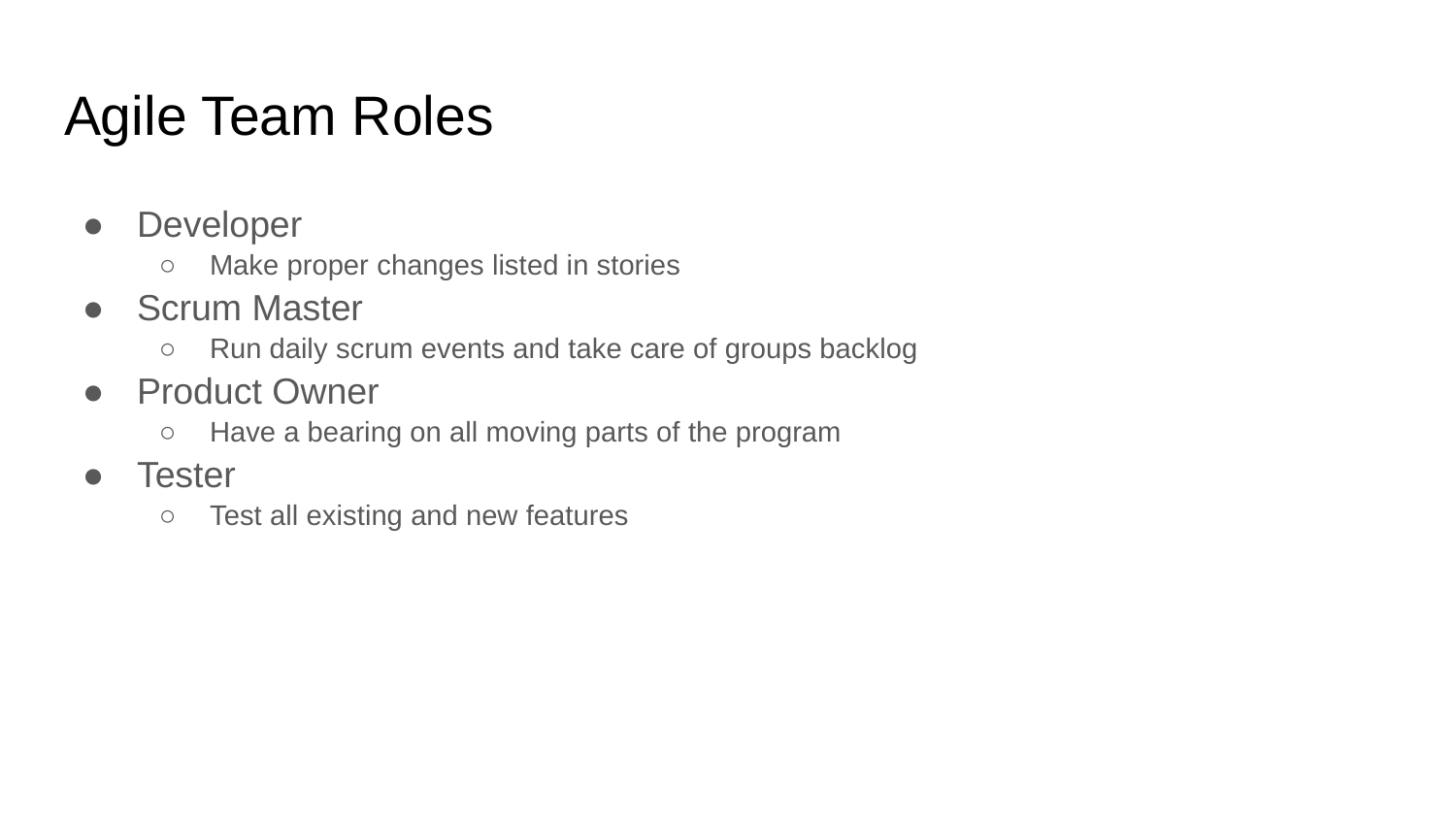

# Agile Team Roles
Developer
Make proper changes listed in stories
Scrum Master
Run daily scrum events and take care of groups backlog
Product Owner
Have a bearing on all moving parts of the program
Tester
Test all existing and new features